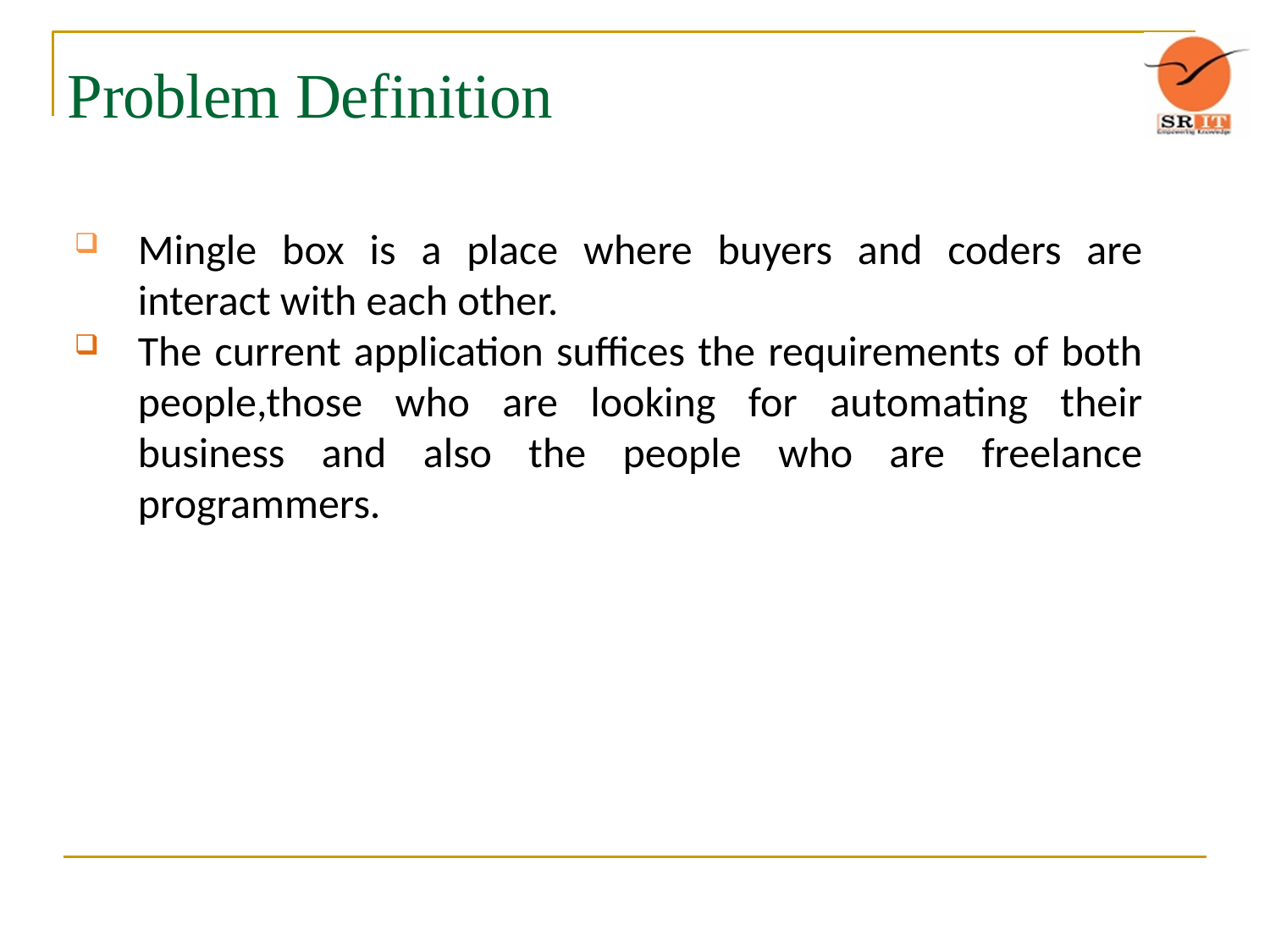

# Problem Definition
Mingle box is a place where buyers and coders are interact with each other.
The current application suffices the requirements of both people,those who are looking for automating their business and also the people who are freelance programmers.